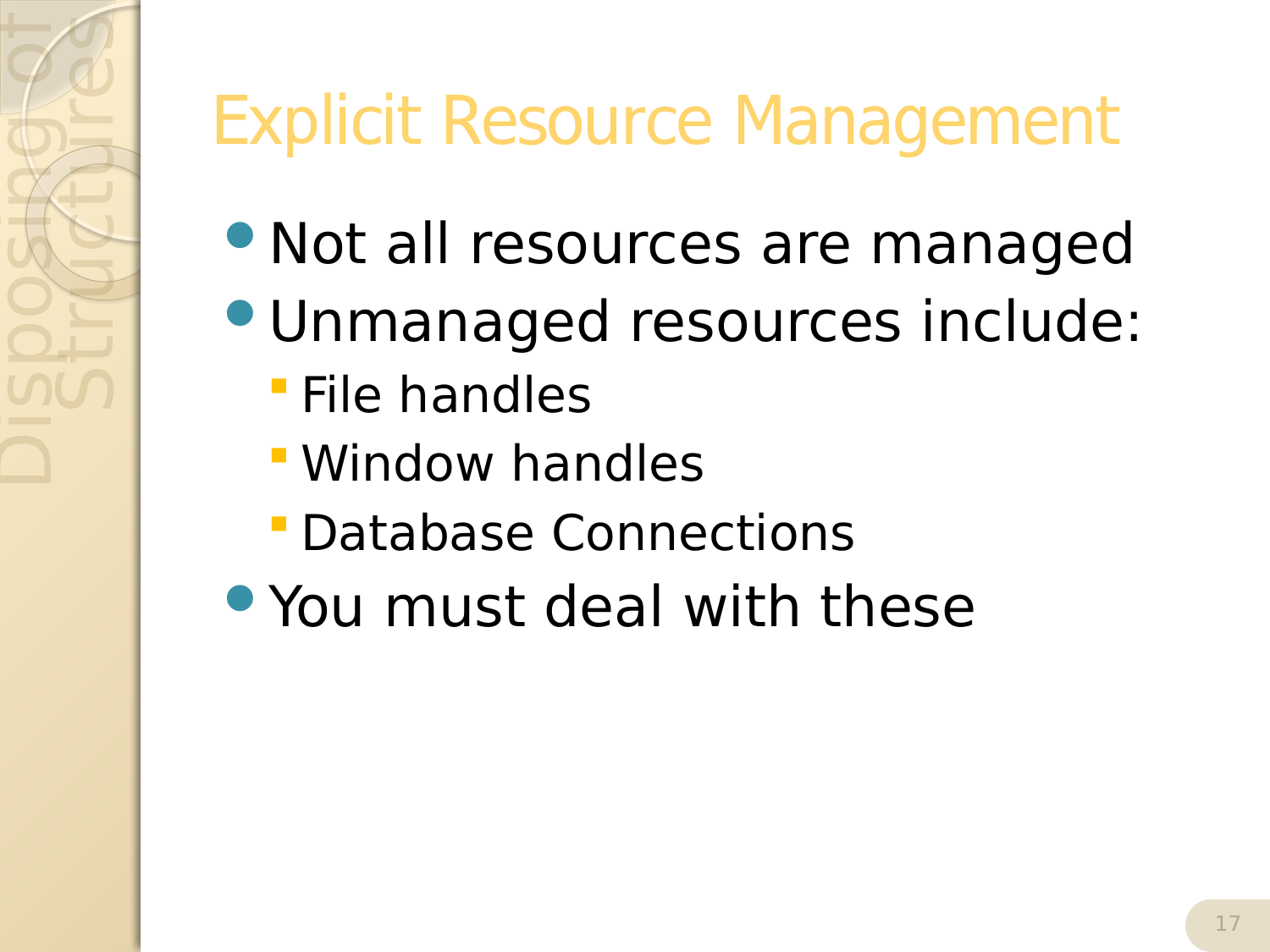

# Explicit Resource Management
Not all resources are managed
Unmanaged resources include:
File handles
Window handles
Database Connections
You must deal with these

17